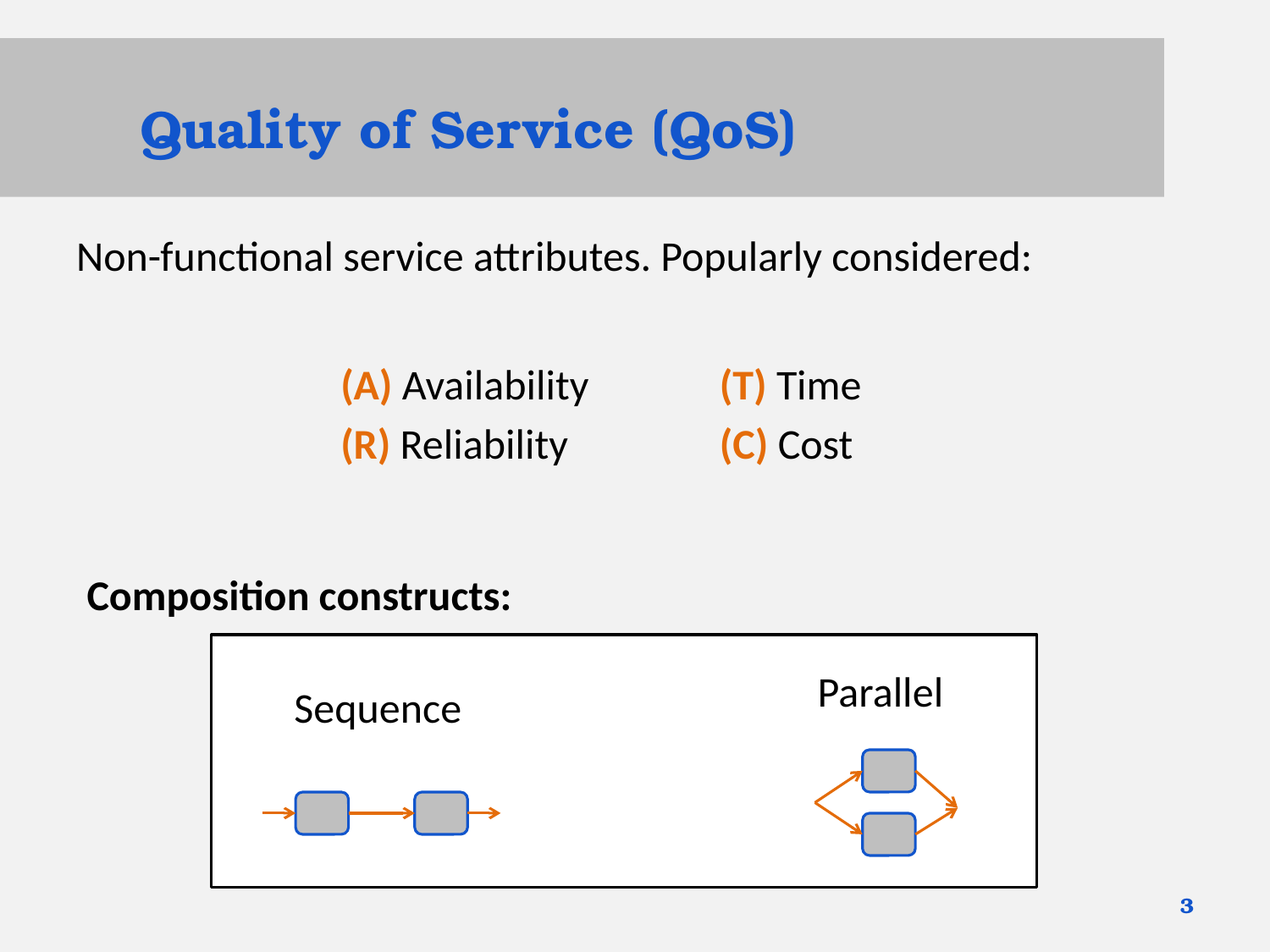

# Quality of Service (QoS)
Non-functional service attributes. Popularly considered:

(A) Availability
(R) Reliability

(T) Time
(C) Cost
Composition constructs:

Parallel
Sequence

3